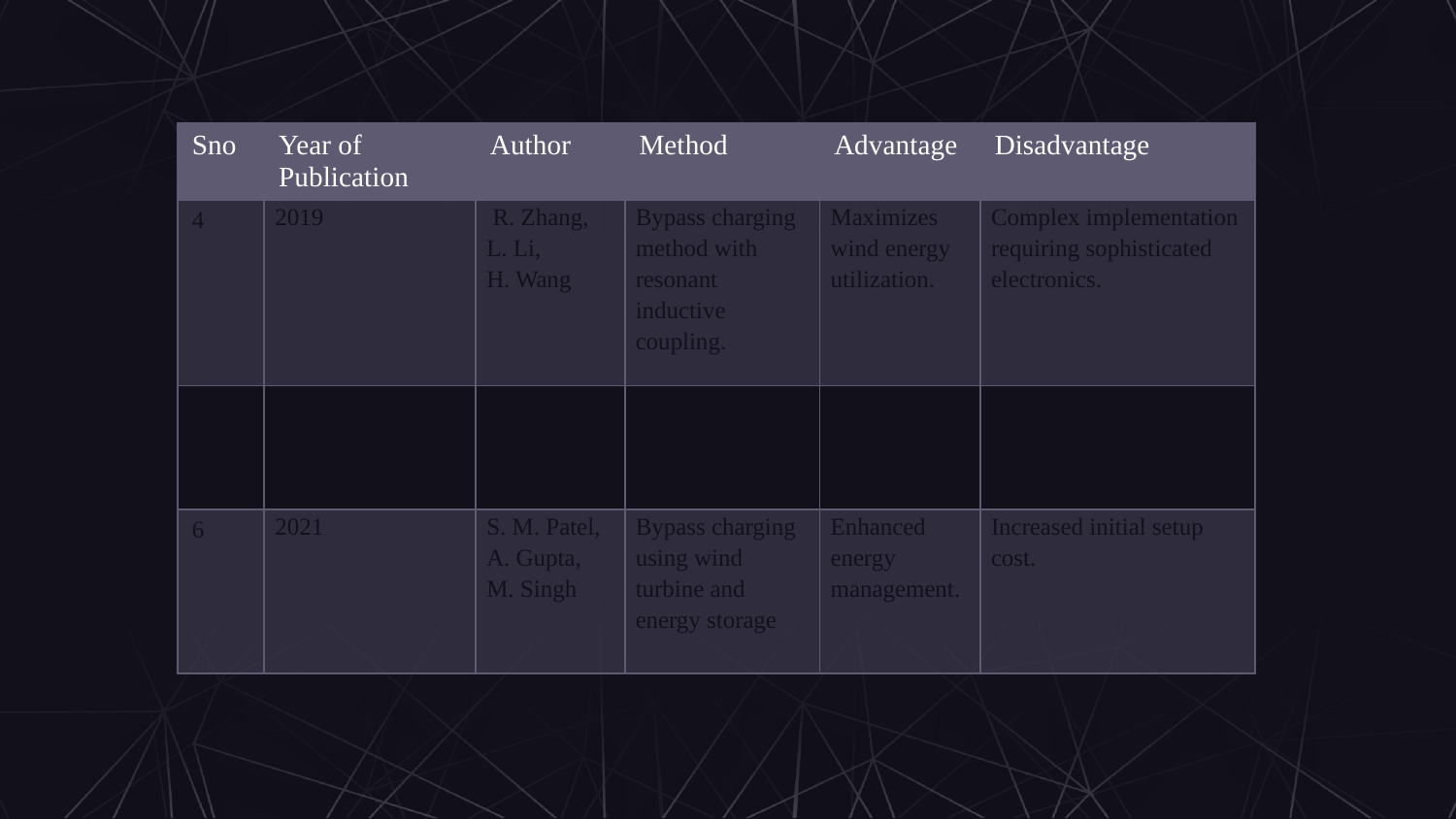

| Sno | Year of Publication | Author | Method | Advantage | Disadvantage |
| --- | --- | --- | --- | --- | --- |
| 4 | 2019 | R. Zhang, L. Li, H. Wang | Bypass charging method with resonant inductive coupling. | Maximizes wind energy utilization. | Complex implementation requiring sophisticated electronics. |
| 5 | 2021 | R. K. Sharma, S. K. Jain, R. S. Singh | Hybrid bypass charging with super capacitors | Continuous charging in varying weather. | Initial high investment |
| 6 | 2021 | S. M. Patel, A. Gupta, M. Singh | Bypass charging using wind turbine and energy storage | Enhanced energy management. | Increased initial setup cost. |